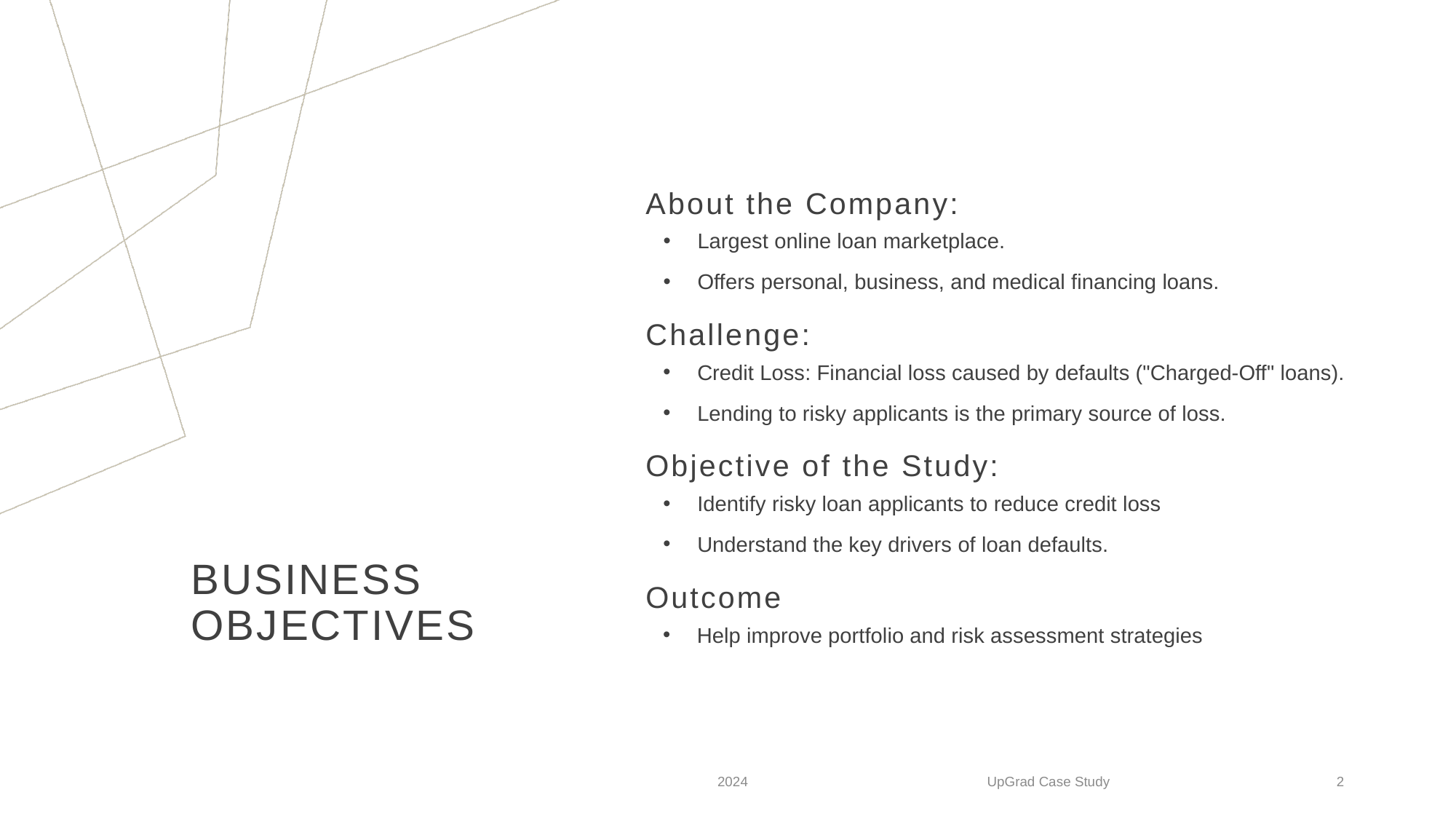

About the Company:
Largest online loan marketplace.
Offers personal, business, and medical financing loans.
Challenge:
Credit Loss: Financial loss caused by defaults ("Charged-Off" loans).
Lending to risky applicants is the primary source of loss.
Objective of the Study:
Identify risky loan applicants to reduce credit loss
Understand the key drivers of loan defaults.
# Business Objectives
Outcome
Help improve portfolio and risk assessment strategies
2024
UpGrad Case Study
2